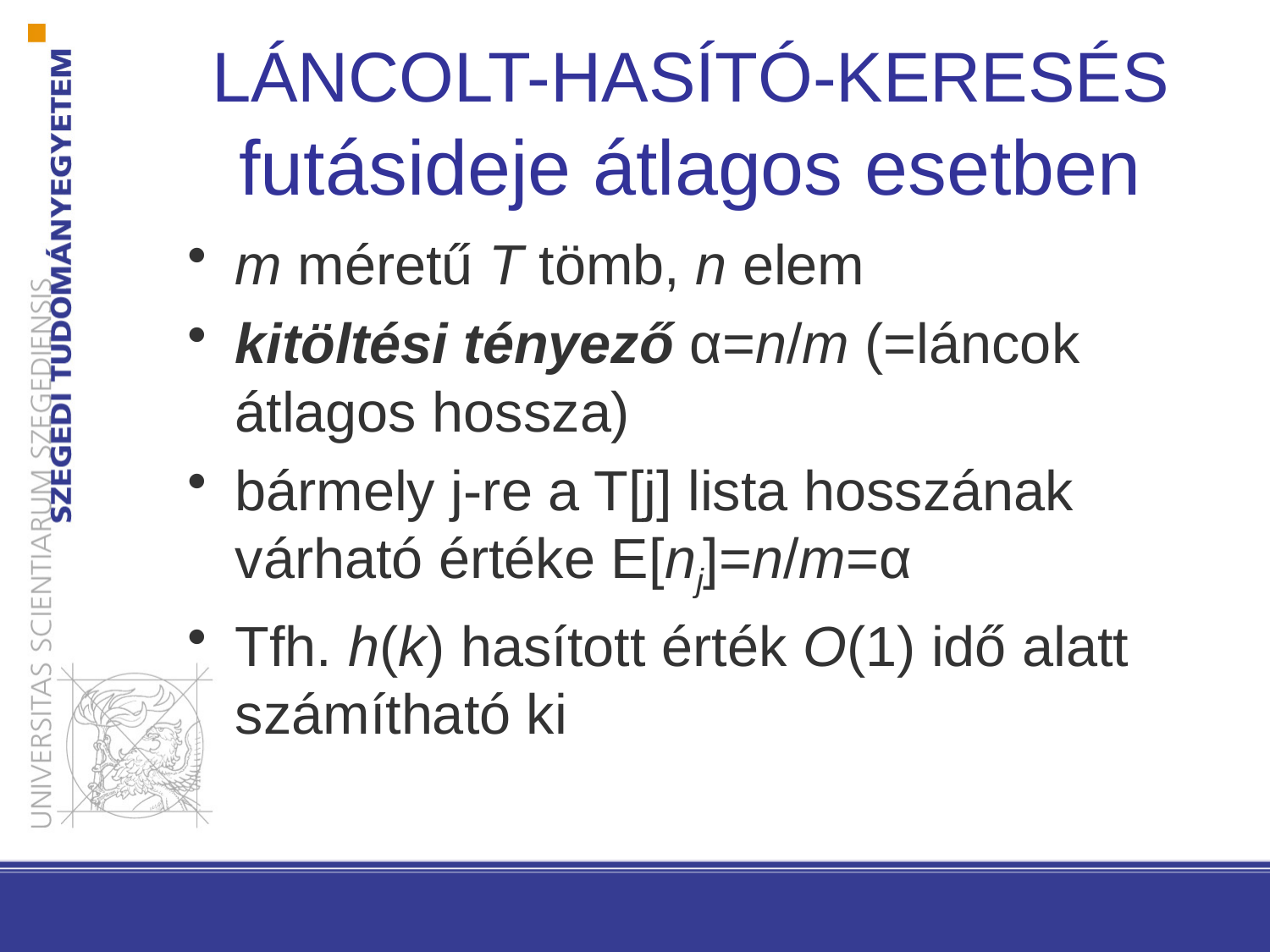

# Láncolt-Hasító-Keresés futásideje átlagos esetben
m méretű T tömb, n elem
kitöltési tényező α=n/m (=láncok átlagos hossza)
bármely j-re a T[j] lista hosszának várható értéke E[nj]=n/m=α
Tfh. h(k) hasított érték O(1) idő alatt számítható ki